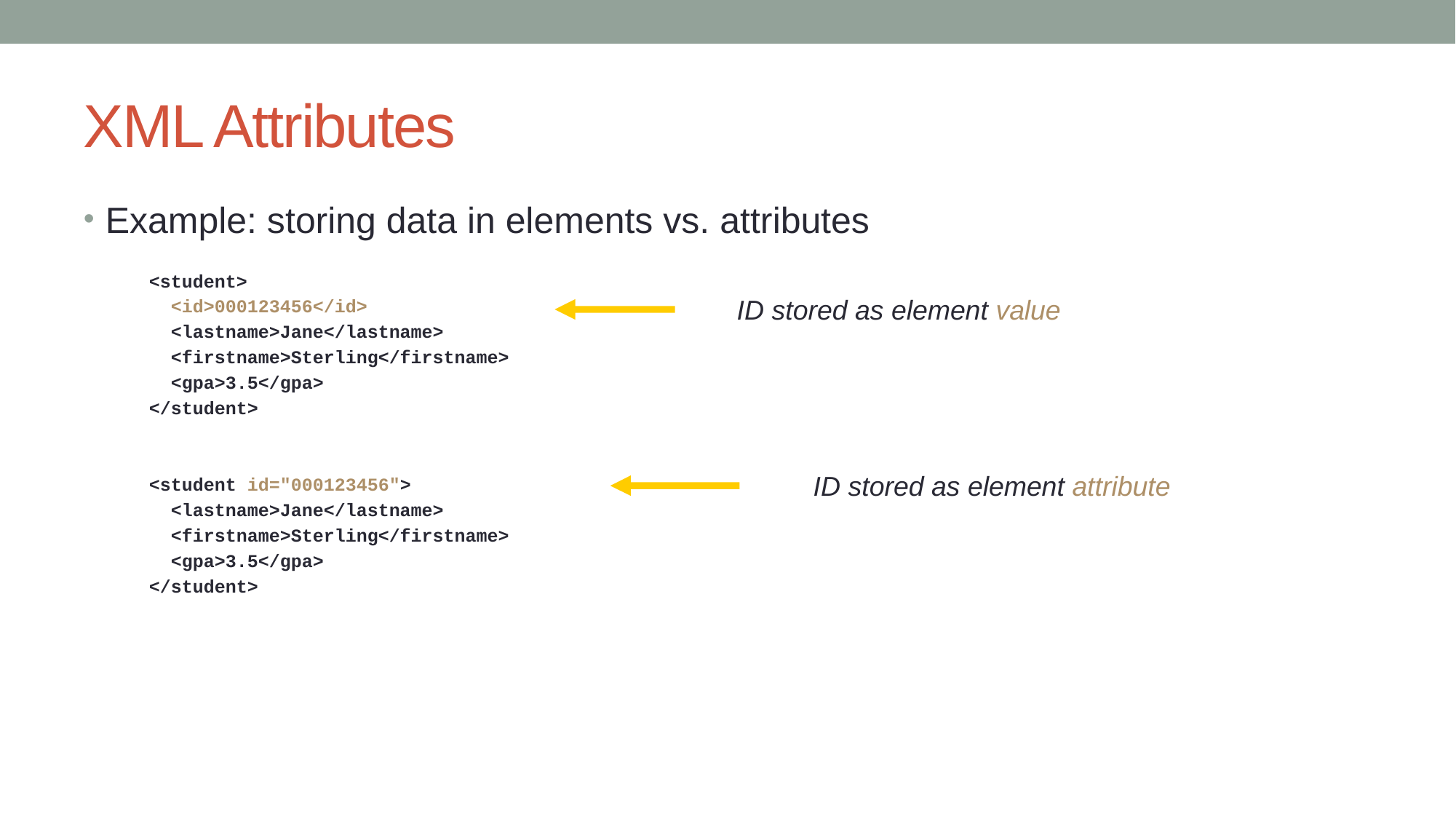

# XML Attributes
Example: storing data in elements vs. attributes

<student>
	<id>000123456</id>
	<lastname>Jane</lastname>
	<firstname>Sterling</firstname>
	<gpa>3.5</gpa>
</student>

<student id="000123456">
	<lastname>Jane</lastname>
	<firstname>Sterling</firstname>
	<gpa>3.5</gpa>
</student>

ID stored as element value

ID stored as element attribute